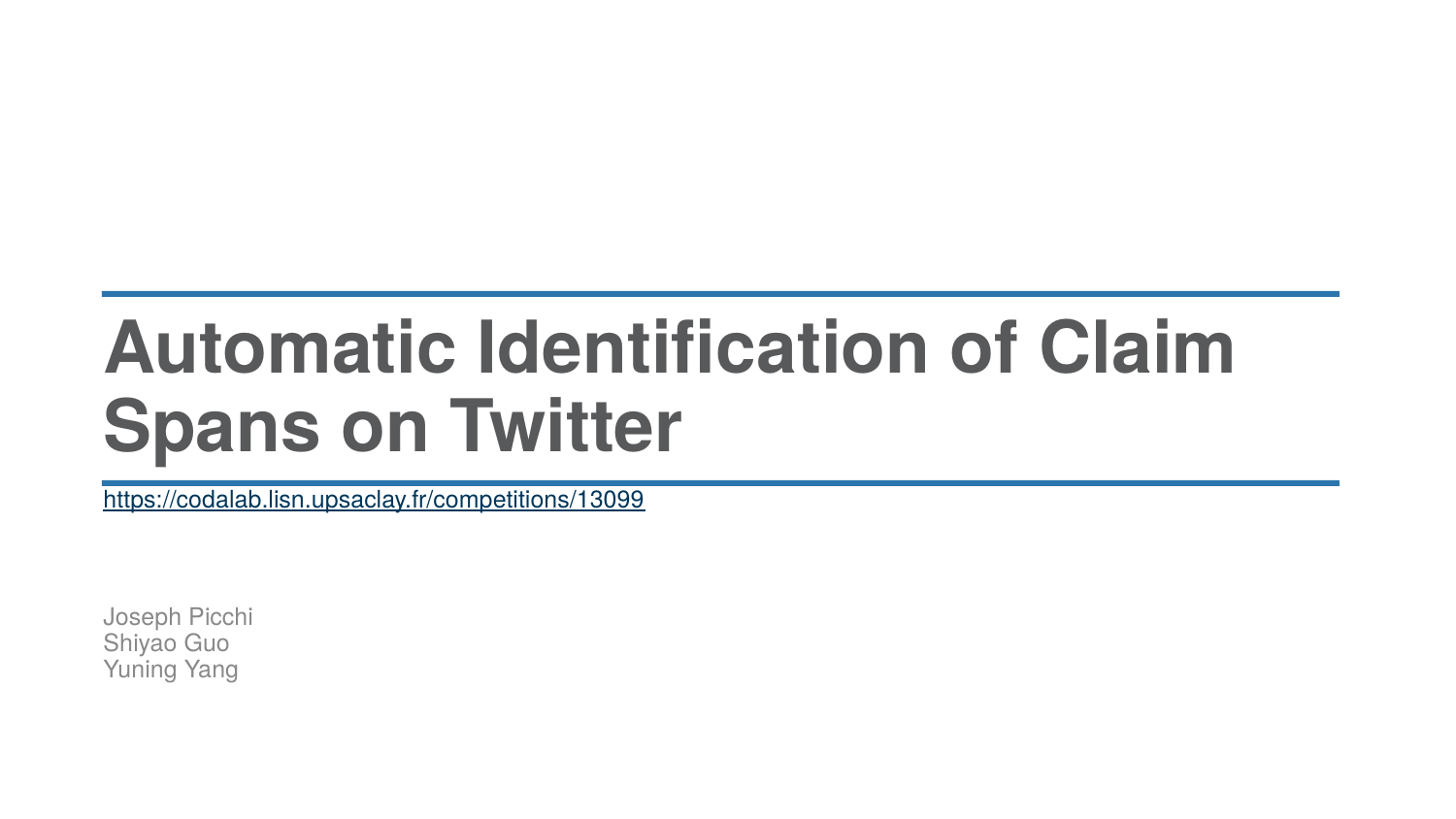

Automatic Identification of Claim Spans on Twitter
https://codalab.lisn.upsaclay.fr/competitions/13099
Joseph Picchi
Shiyao Guo
Yuning Yang